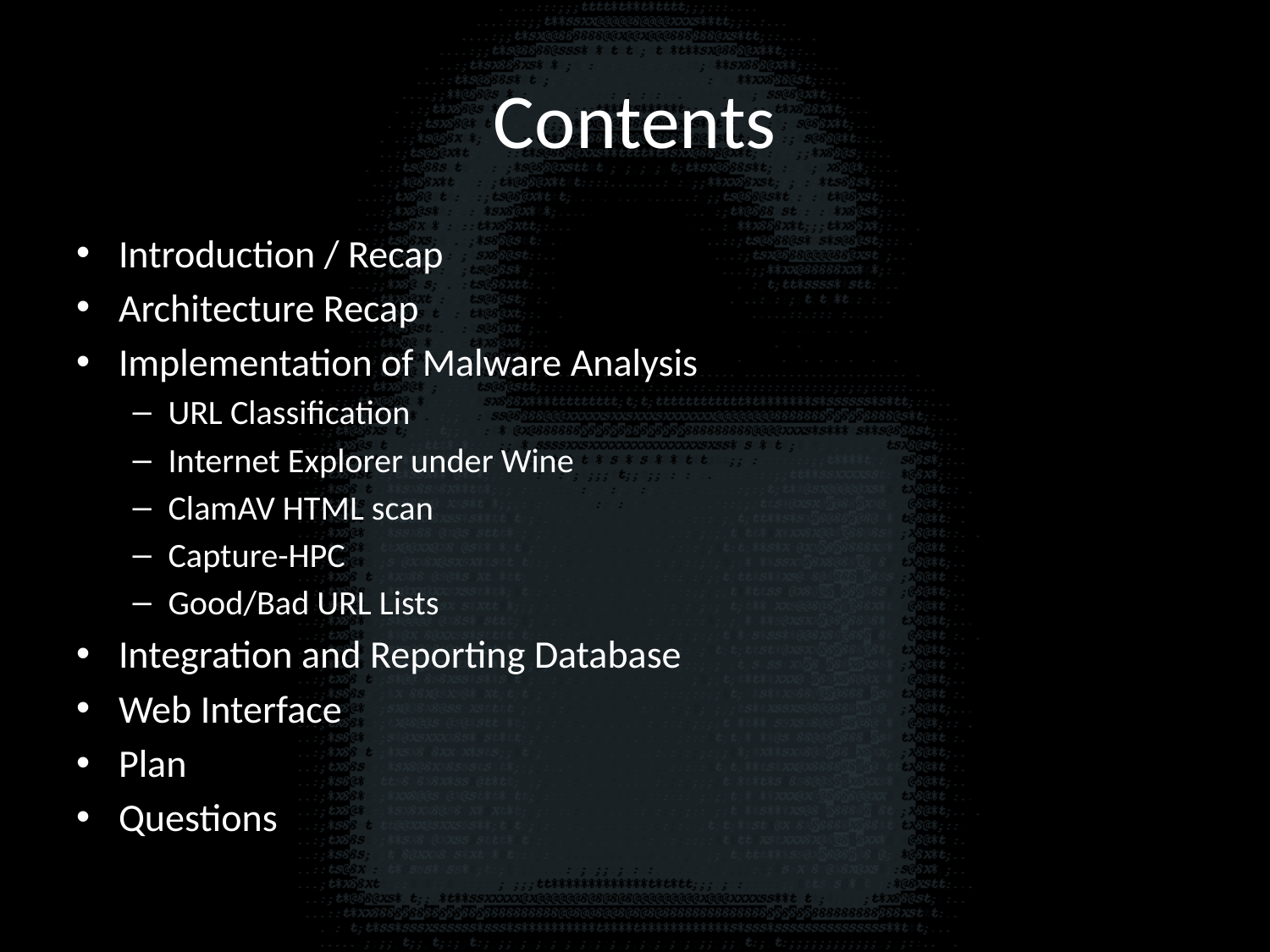

# Contents
Introduction / Recap
Architecture Recap
Implementation of Malware Analysis
URL Classification
Internet Explorer under Wine
ClamAV HTML scan
Capture-HPC
Good/Bad URL Lists
Integration and Reporting Database
Web Interface
Plan
Questions